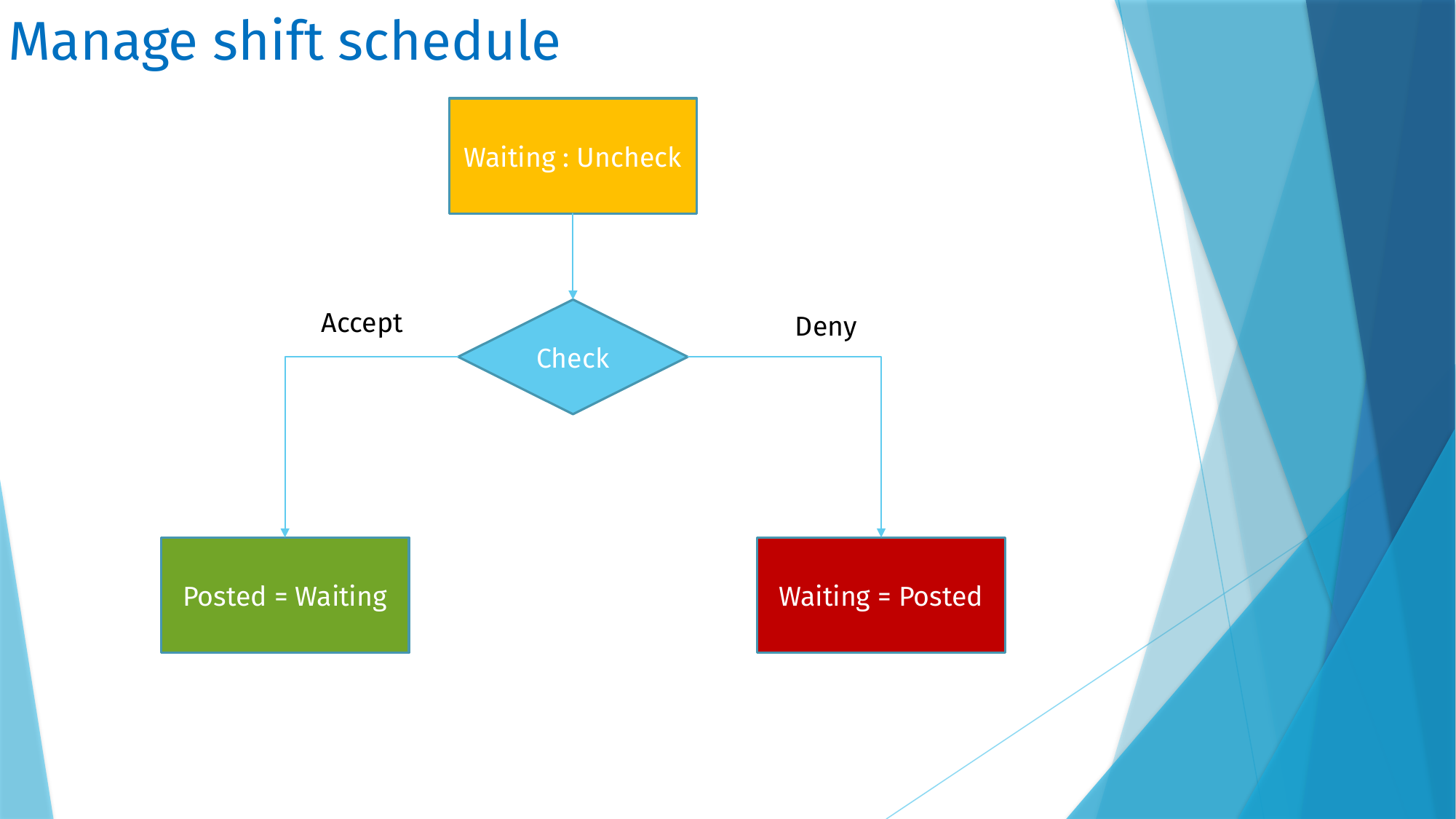

Manage shift schedule
Waiting : Uncheck
Accept
Check
Deny
Posted = Waiting
Waiting = Posted